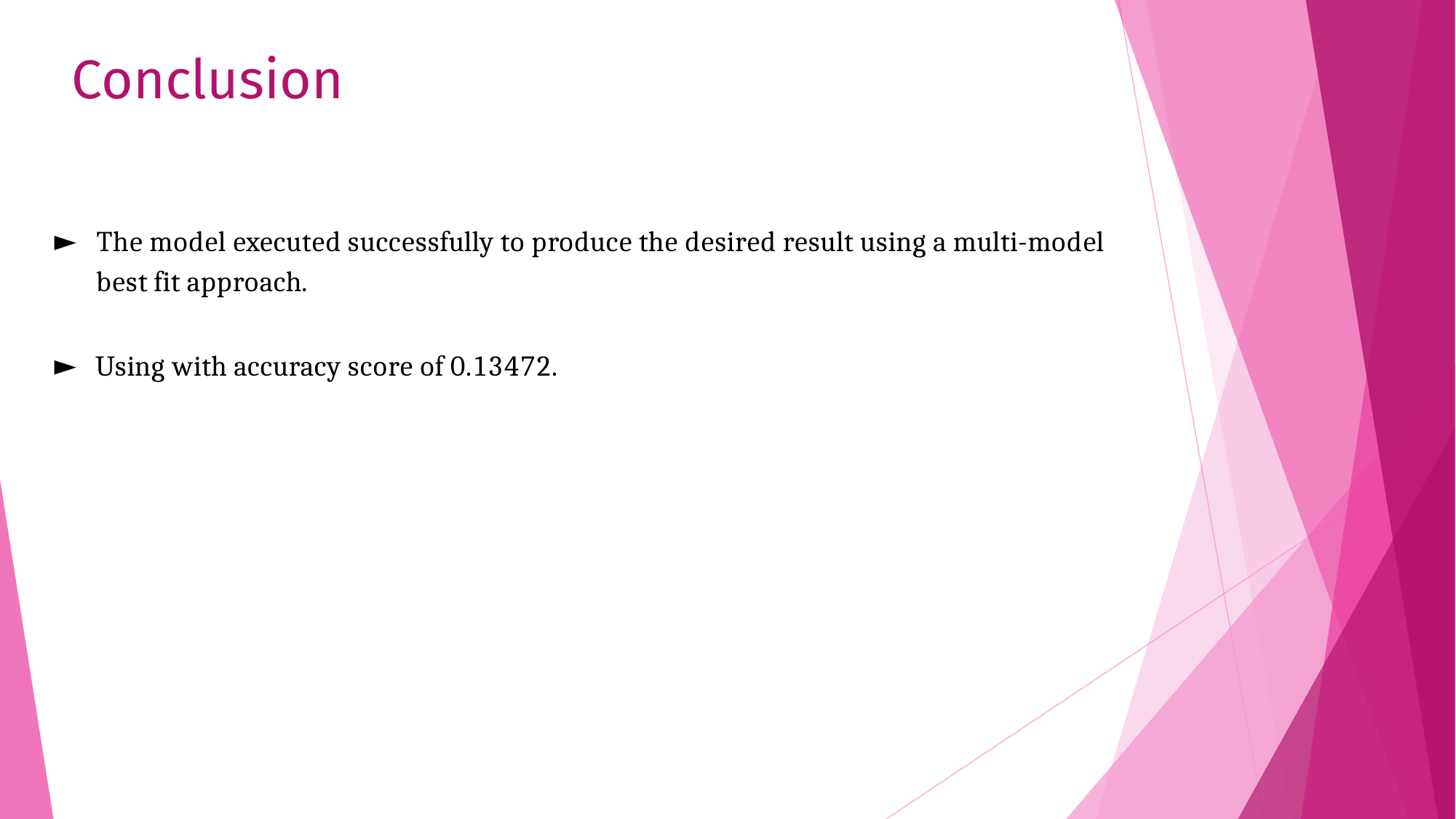

# Conclusion
The model executed successfully to produce the desired result using a multi-model best fit approach.

Using with accuracy score of 0.13472.